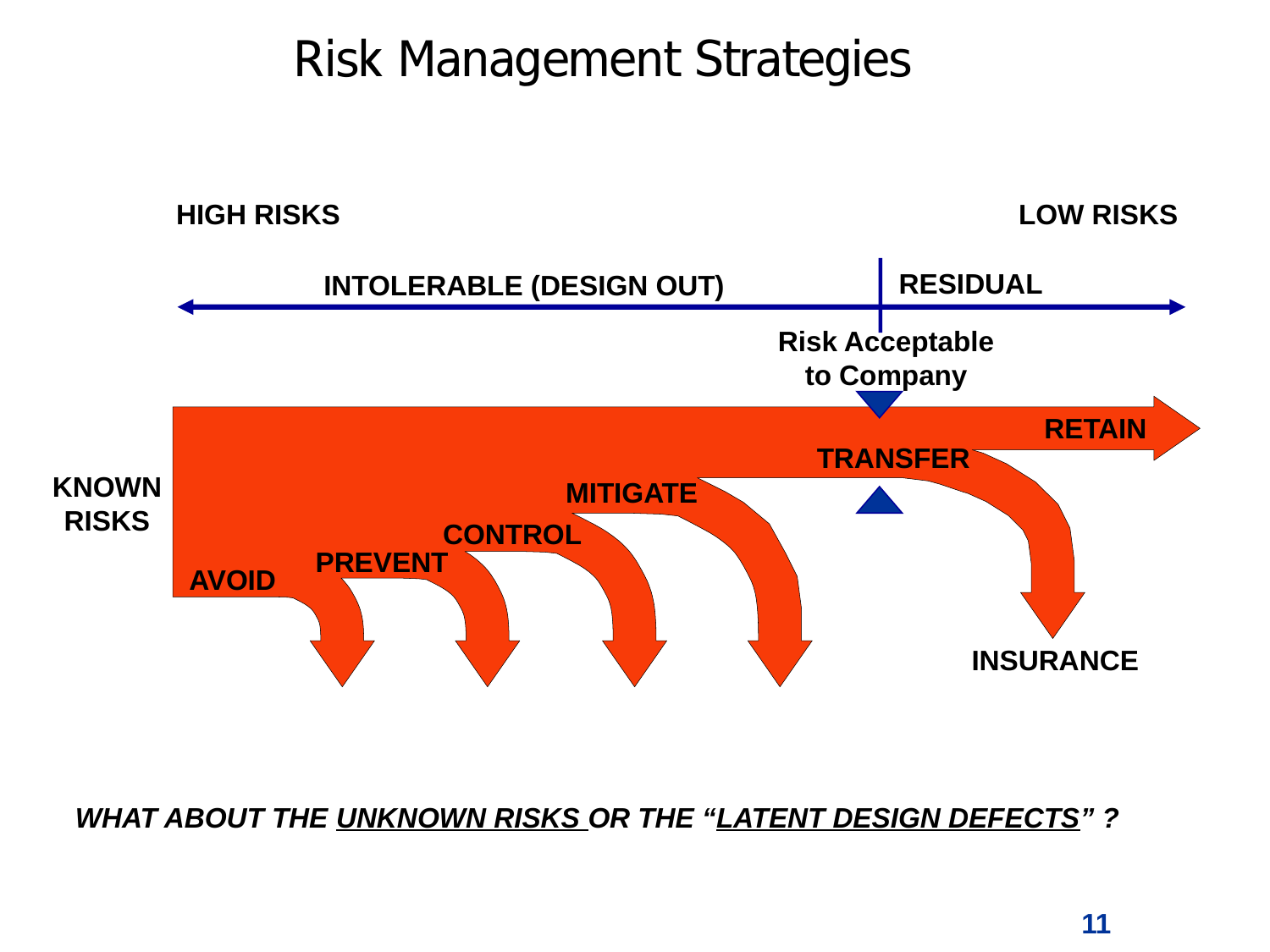

# Risk Management Strategies
HIGH RISKS
LOW RISKS

Risk Acceptable to Company

RESIDUAL
INTOLERABLE (DESIGN OUT)

RETAIN
TRANSFER
KNOWN
RISKS
MITIGATE
CONTROL
PREVENT
AVOID
INSURANCE
WHAT ABOUT THE UNKNOWN RISKS OR THE “LATENT DESIGN DEFECTS” ?
11